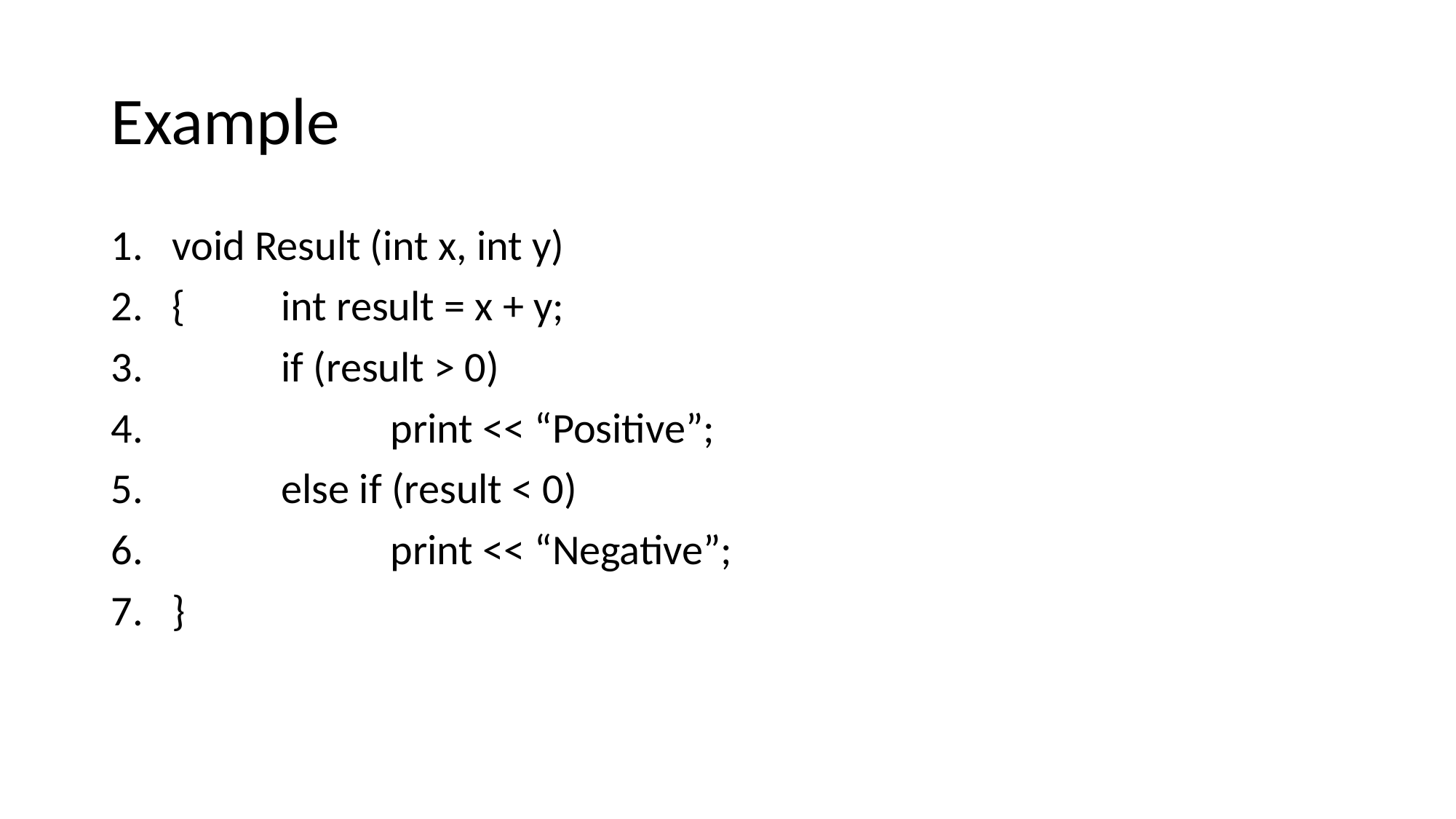

# Example
void Result (int x, int y)
{	int result = x + y;
	if (result > 0)
		print << “Positive”;
	else if (result < 0)
		print << “Negative”;
}